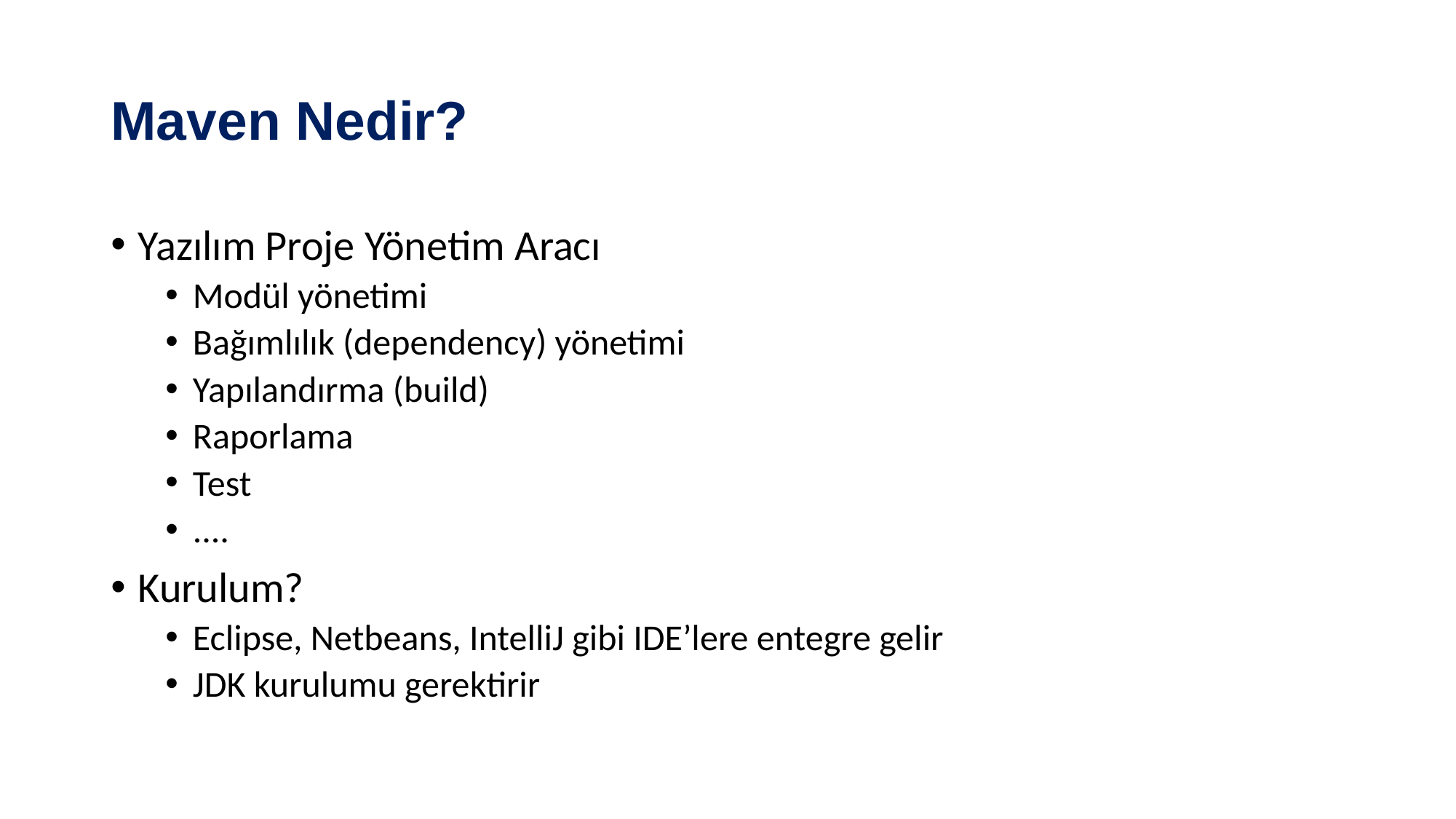

# Maven Nedir?
Yazılım Proje Yönetim Aracı
Modül yönetimi
Bağımlılık (dependency) yönetimi
Yapılandırma (build)
Raporlama
Test
....
Kurulum?
Eclipse, Netbeans, IntelliJ gibi IDE’lere entegre gelir
JDK kurulumu gerektirir